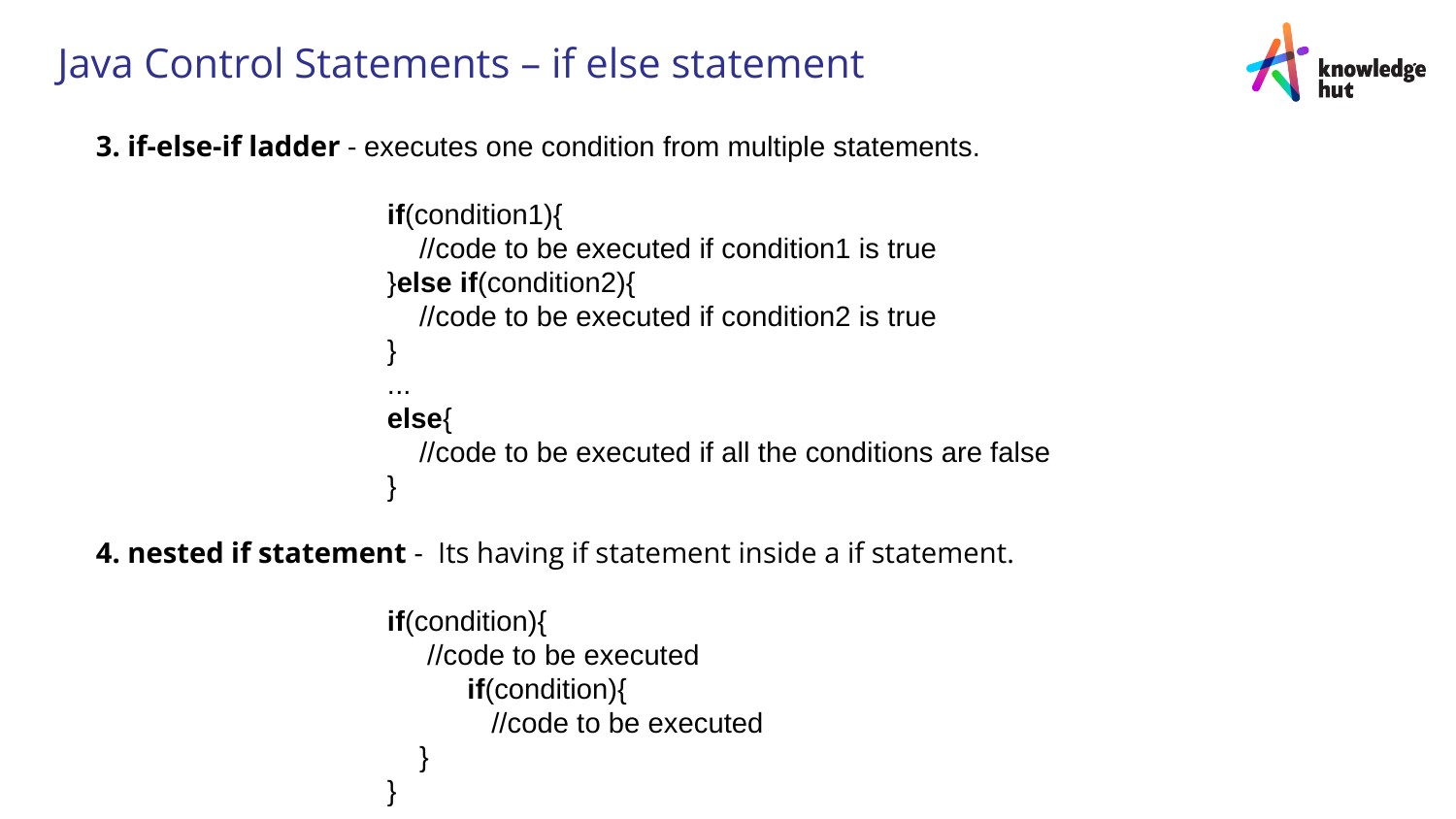

# Java Control Statements – if else statement
3. if-else-if ladder - executes one condition from multiple statements.

		if(condition1){
		    //code to be executed if condition1 is true
		}else if(condition2){
		    //code to be executed if condition2 is true
		}
		...
		else{
		    //code to be executed if all the conditions are false
		}

4. nested if statement -  Its having if statement inside a if statement.

		if(condition){
		     //code to be executed
		          if(condition){
		             //code to be executed
		    }
		}